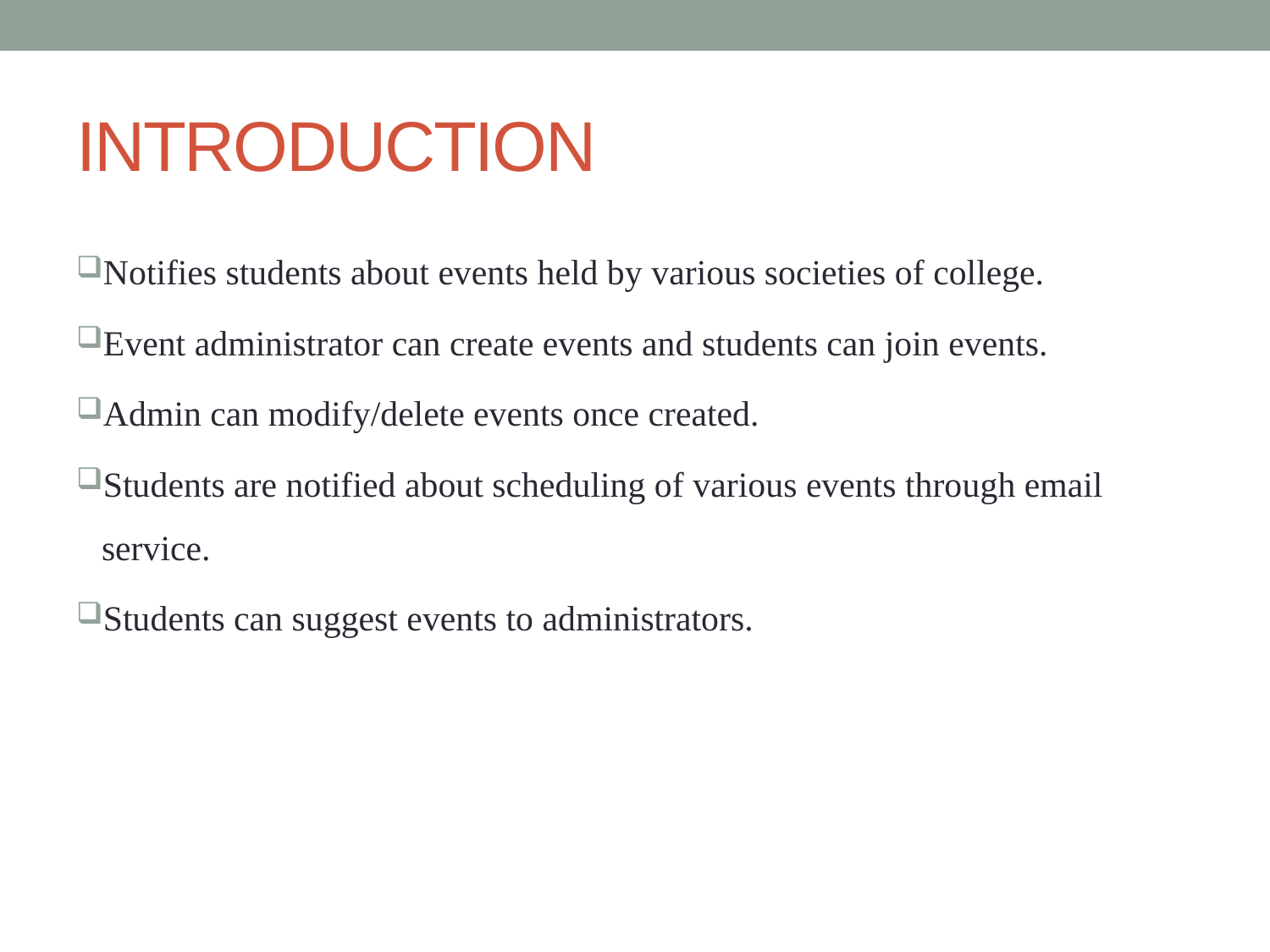

# INTRODUCTION
Notifies students about events held by various societies of college.
Event administrator can create events and students can join events.
Admin can modify/delete events once created.
Students are notified about scheduling of various events through email service.
Students can suggest events to administrators.